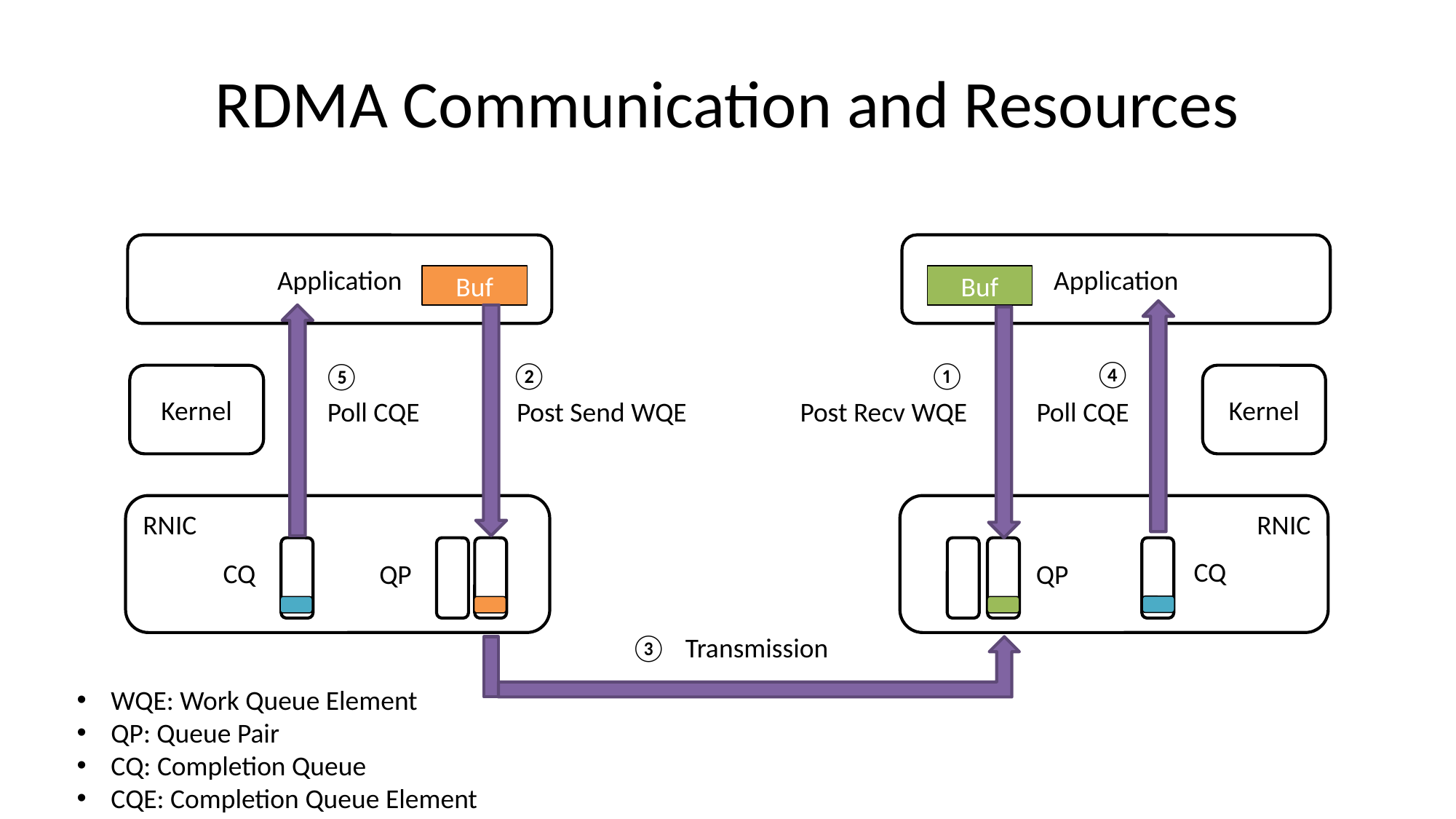

# RDMA Communication and Resources
Application
Application
Buf
Buf

④
②
①
⑤
Kernel
Kernel
Poll CQE
Post Send WQE
Post Recv WQE
Poll CQE
RNIC
RNIC

CQ
CQ
QP
QP

③   Transmission

WQE: Work Queue Element
QP: Queue Pair
CQ: Completion Queue
CQE: Completion Queue Element